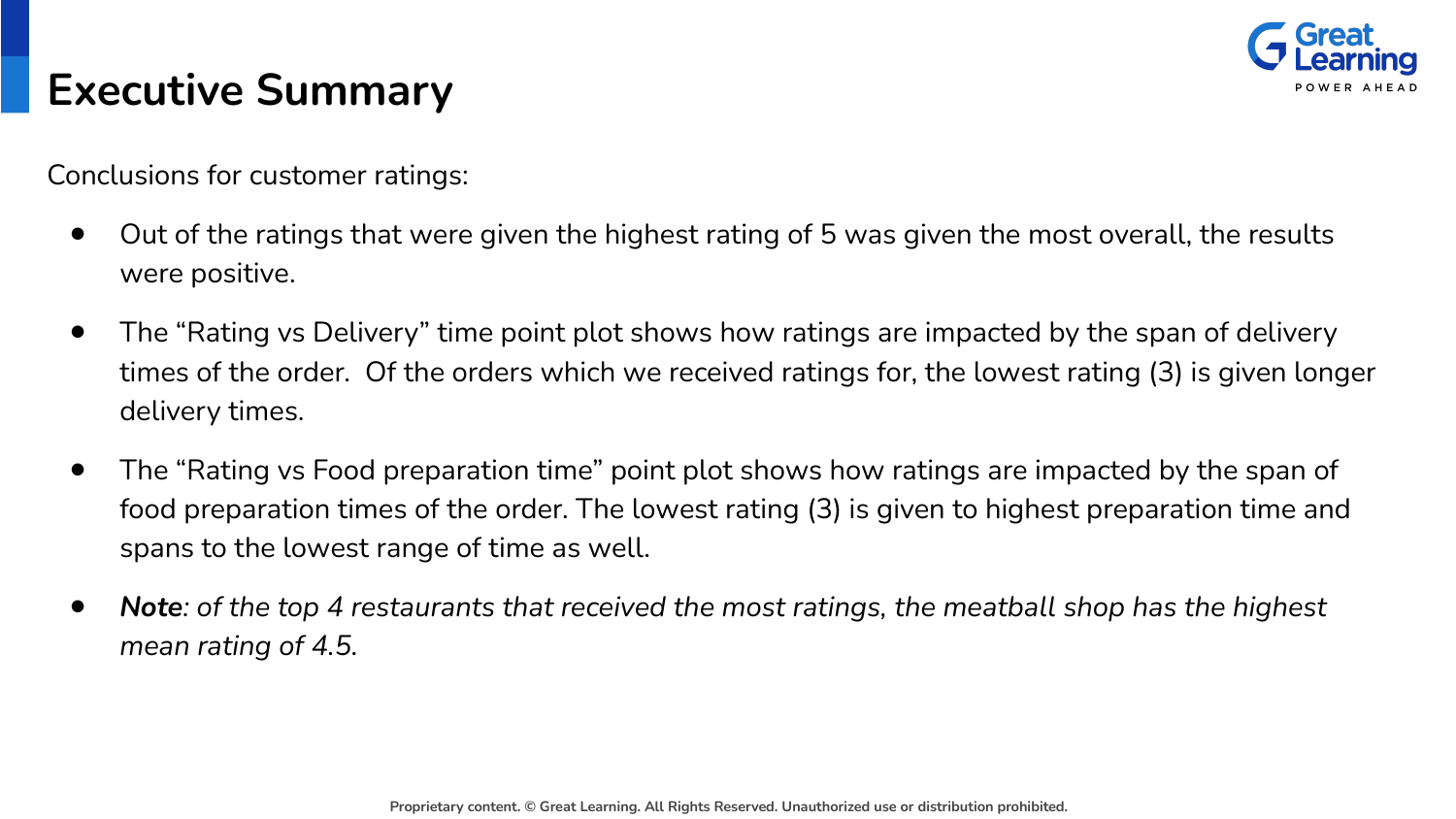

# Executive Summary
Conclusions for customer ratings:
Out of the ratings that were given the highest rating of 5 was given the most overall, the results were positive.
The “Rating vs Delivery” time point plot shows how ratings are impacted by the span of delivery times of the order.  Of the orders which we received ratings for, the lowest rating (3) is given longer delivery times.
The “Rating vs Food preparation time” point plot shows how ratings are impacted by the span of food preparation times of the order. The lowest rating (3) is given to highest preparation time and spans to the lowest range of time as well.
Note: of the top 4 restaurants that received the most ratings, the meatball shop has the highest mean rating of 4.5.